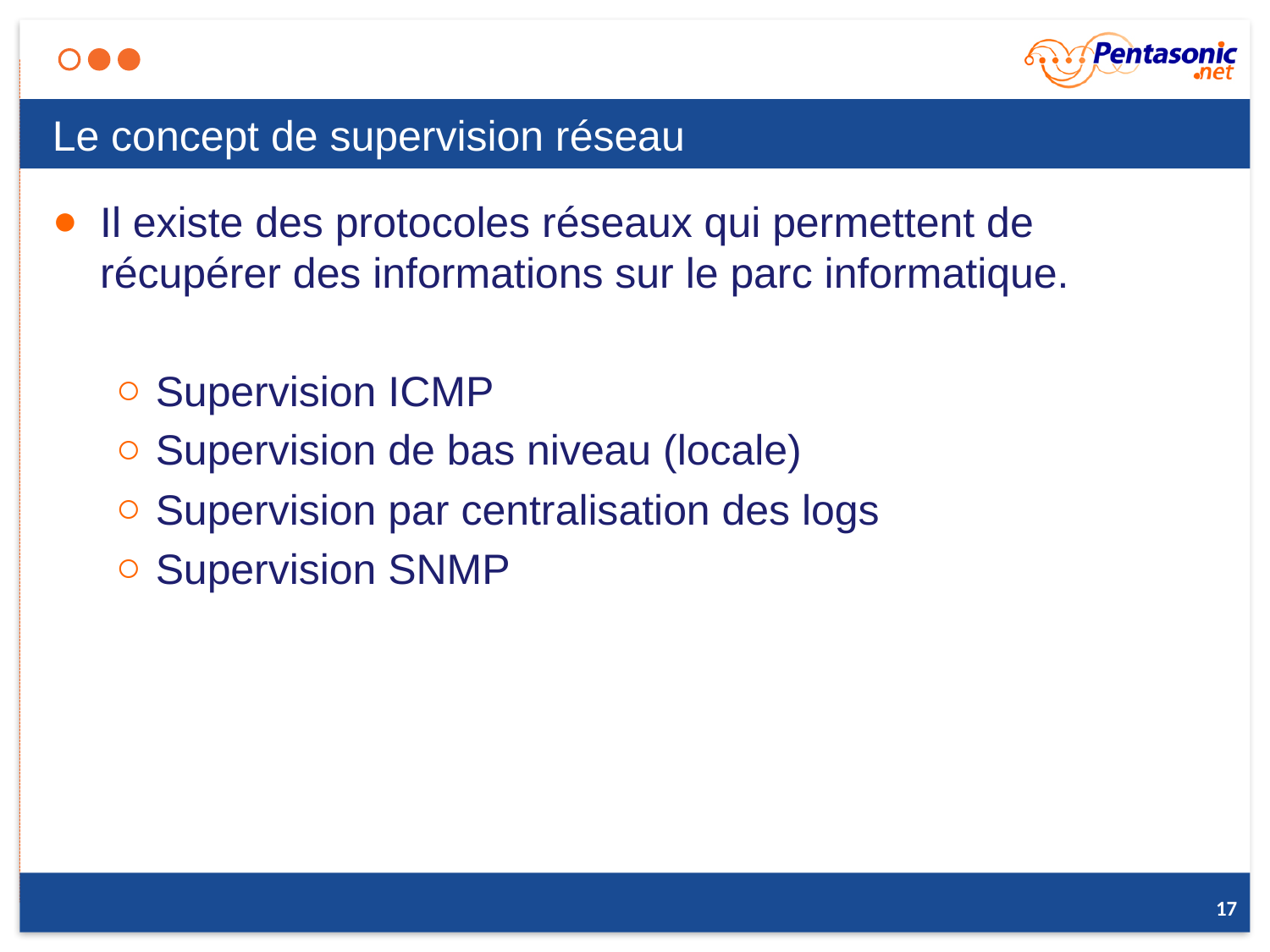

# Le concept de supervision réseau
Il existe des protocoles réseaux qui permettent de récupérer des informations sur le parc informatique.

Supervision ICMP
Supervision de bas niveau (locale)
Supervision par centralisation des logs
Supervision SNMP
17